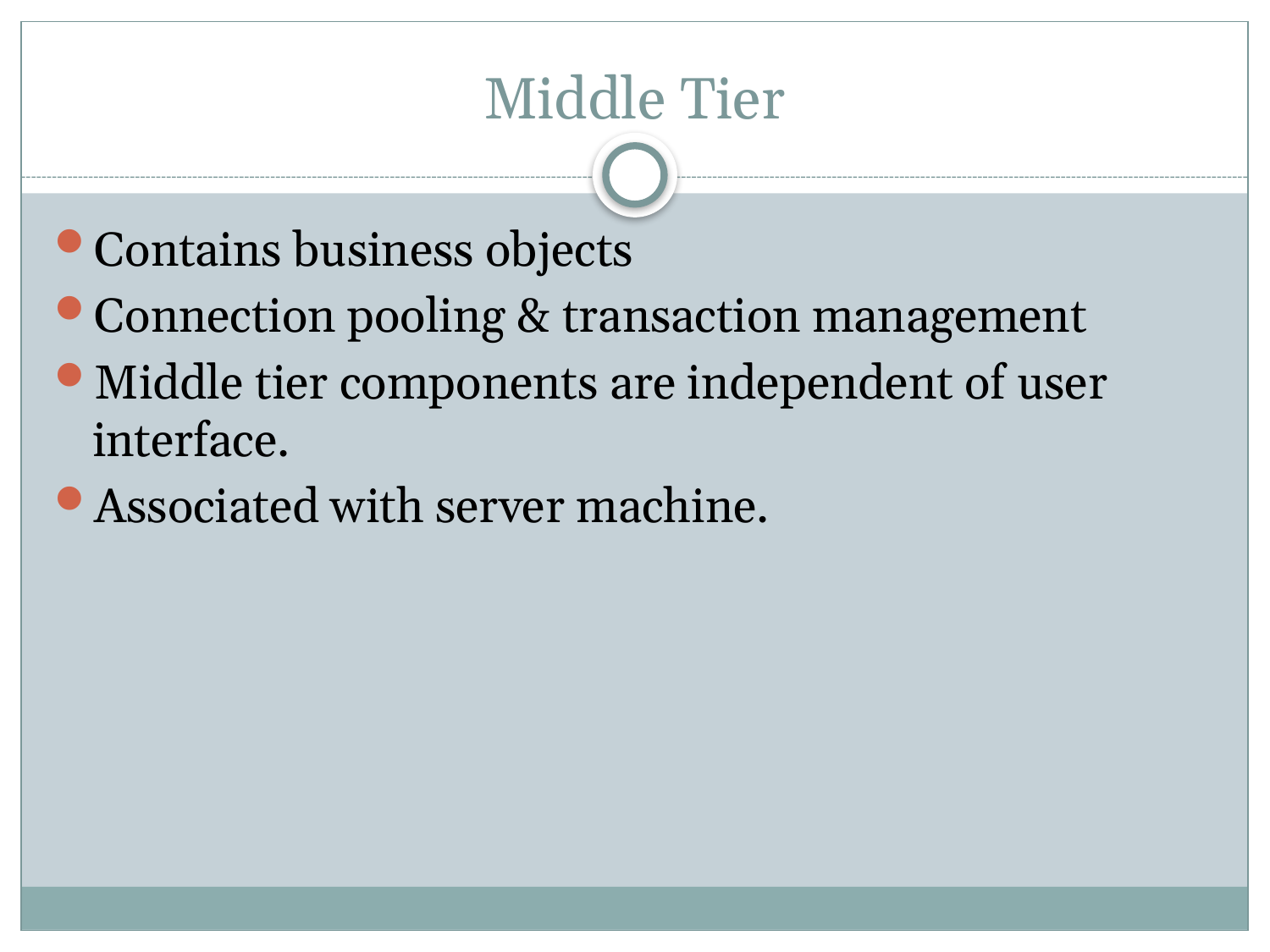

# Middle Tier
Contains business objects
Connection pooling & transaction management
Middle tier components are independent of user interface.
Associated with server machine.